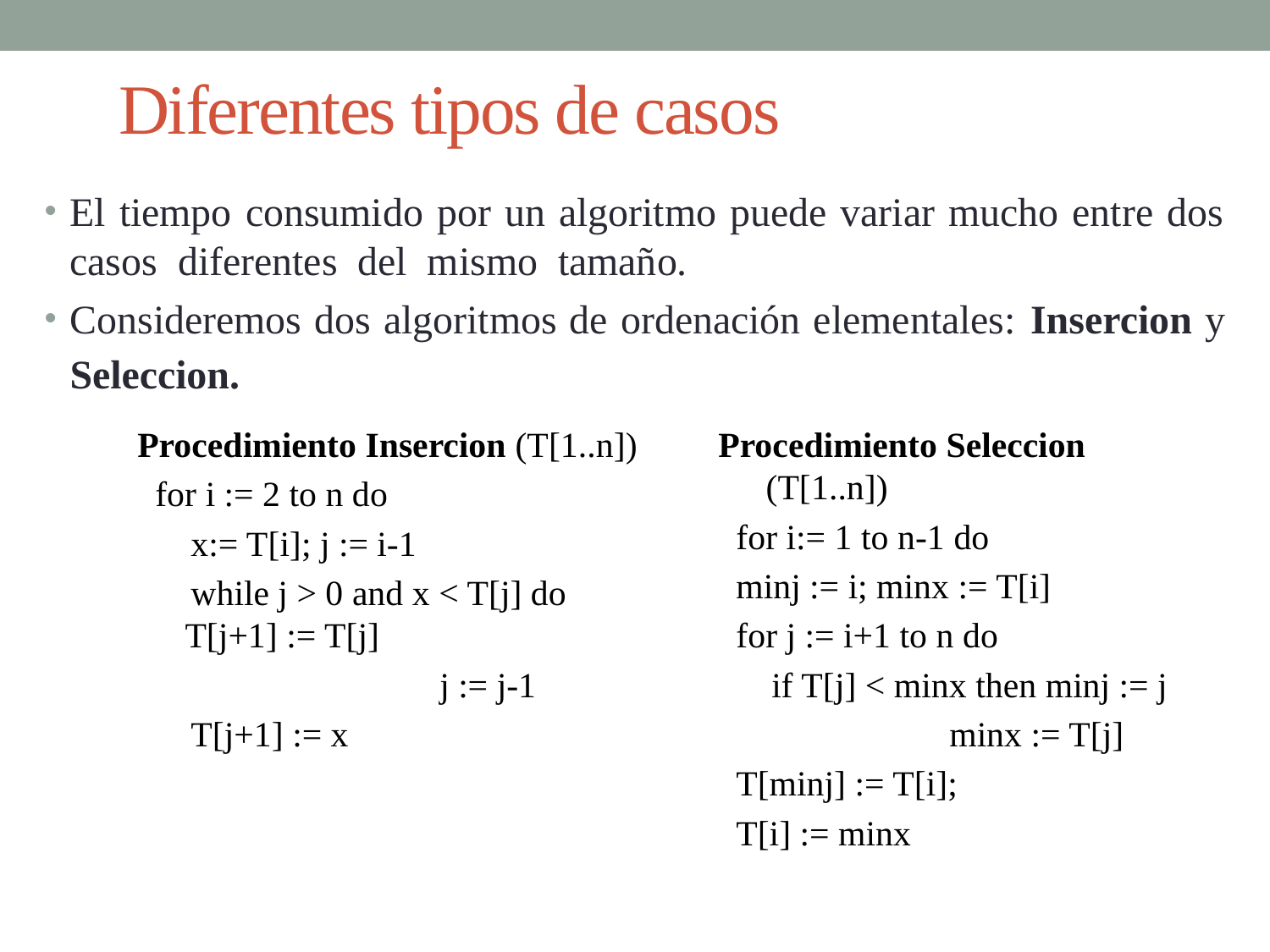

# Diferentes tipos de casos
El tiempo consumido por un algoritmo puede variar mucho entre dos casos  diferentes  del  mismo  tamaño.
Consideremos dos algoritmos de ordenación elementales: Insercion y Seleccion.

Procedimiento Insercion (T[1..n])
  for i := 2 to n do
      x:= T[i]; j := i-1
      while j > 0 and x < T[j] do T[j+1] := T[j]
                                  j := j-1
      T[j+1] := x

Procedimiento Seleccion (T[1..n])
  for i:= 1 to n-1 do
  minj := i; minx := T[i]
  for j := i+1 to n do
      if T[j] < minx then minj := j
                          minx := T[j]
  T[minj] := T[i];
  T[i] := minx